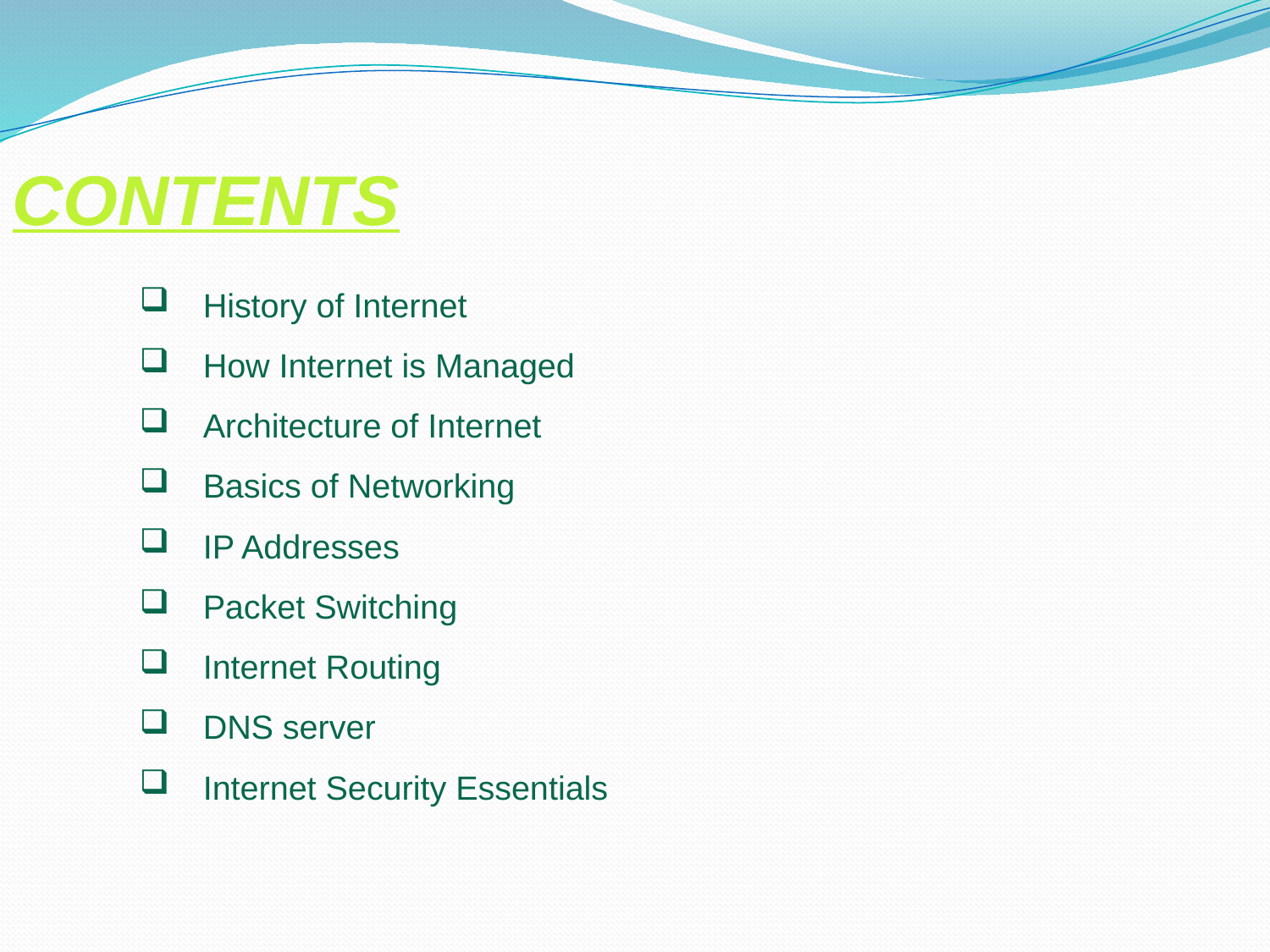

CONTENTS
History of Internet
How Internet is Managed
Architecture of Internet
Basics of Networking
IP Addresses
Packet Switching
Internet Routing
DNS server
Internet Security Essentials